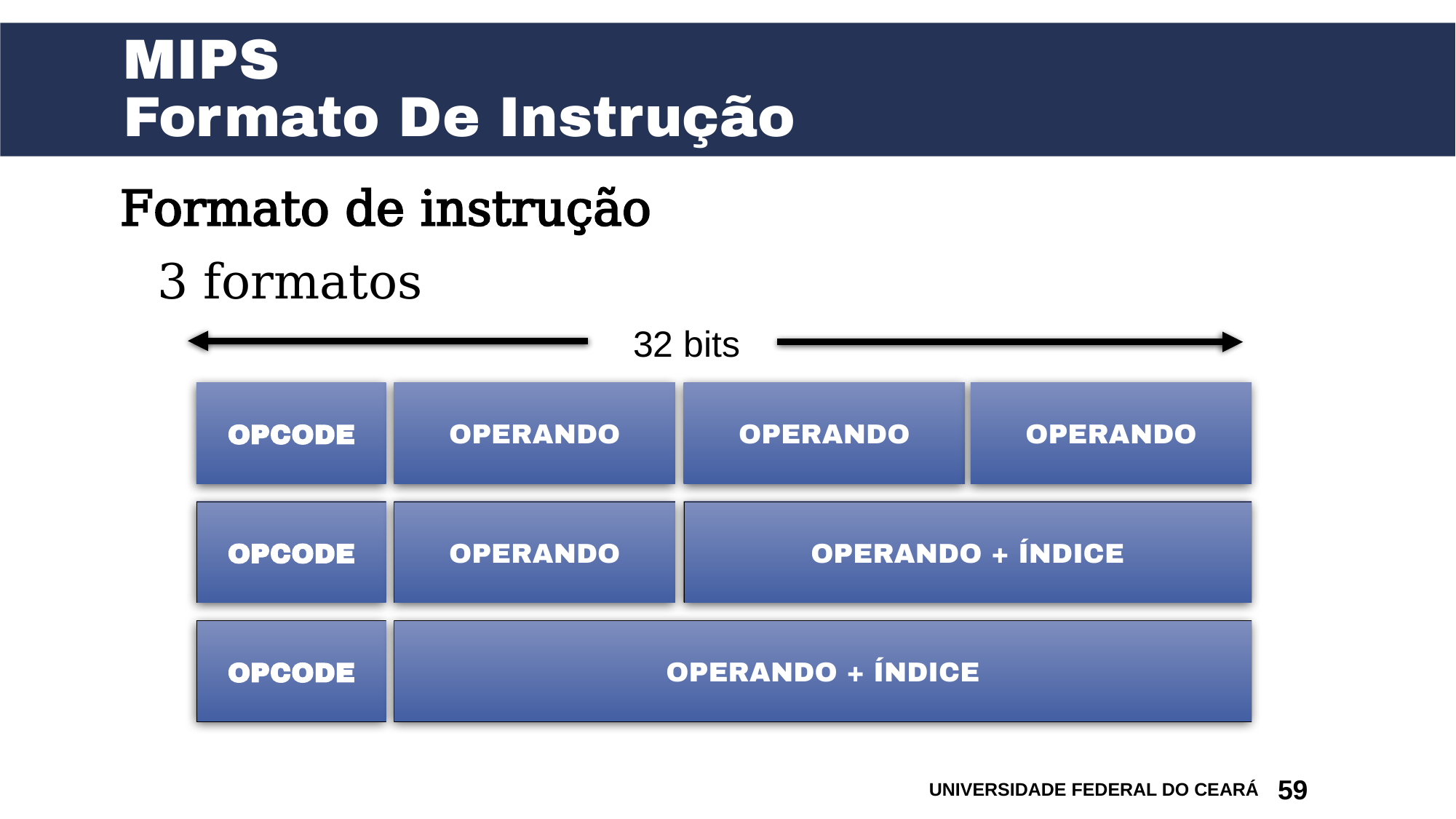

# MIPS Formato De Instrução
Formato de instrução
 3 formatos

32 bits
OPERANDO
OPERANDO
OPERANDO
OPCODE
OPERANDO + ÍNDICE
OPERANDO
OPCODE
OPERANDO + ÍNDICE
OPCODE
UNIVERSIDADE FEDERAL DO CEARÁ
59